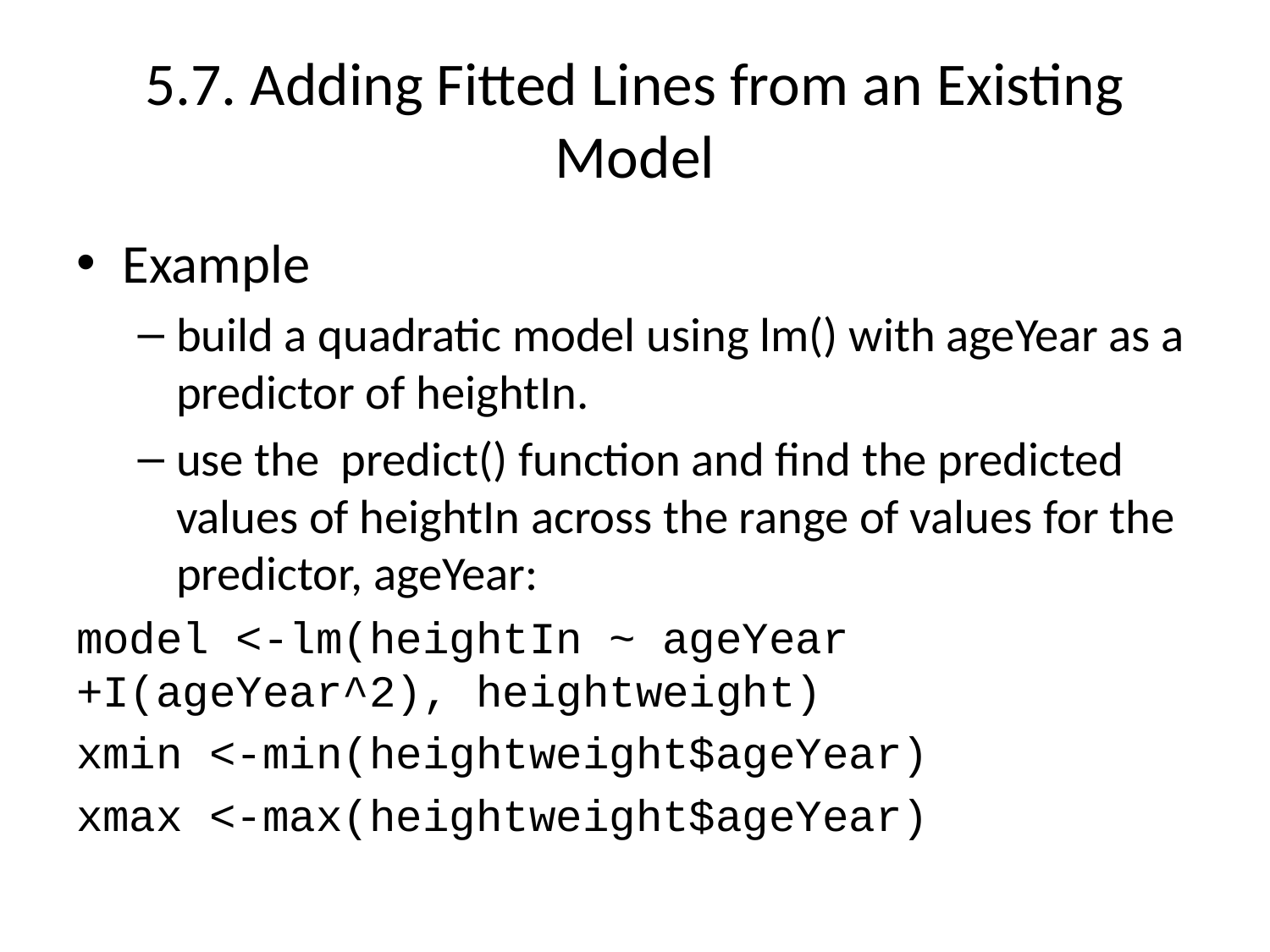

# 5.7. Adding Fitted Lines from an Existing Model
Example
build a quadratic model using lm() with ageYear as a predictor of heightIn.
use the  predict() function and find the predicted values of heightIn across the range of values for the predictor, ageYear:
model <-lm(heightIn ~ ageYear +I(ageYear^2), heightweight)
xmin <-min(heightweight$ageYear)
xmax <-max(heightweight$ageYear)